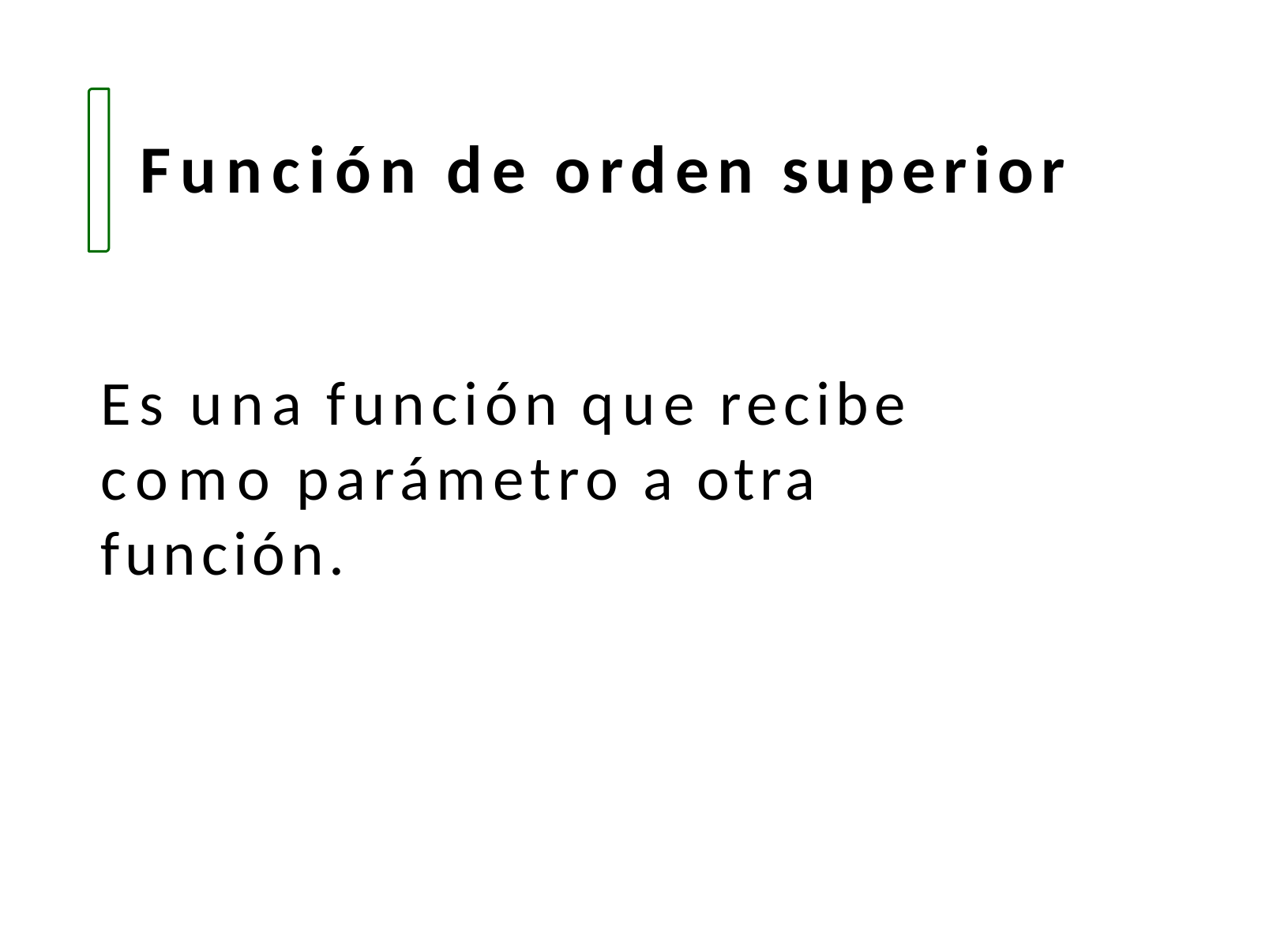

Función de orden superior
Es una función que recibe como parámetro a otra función.